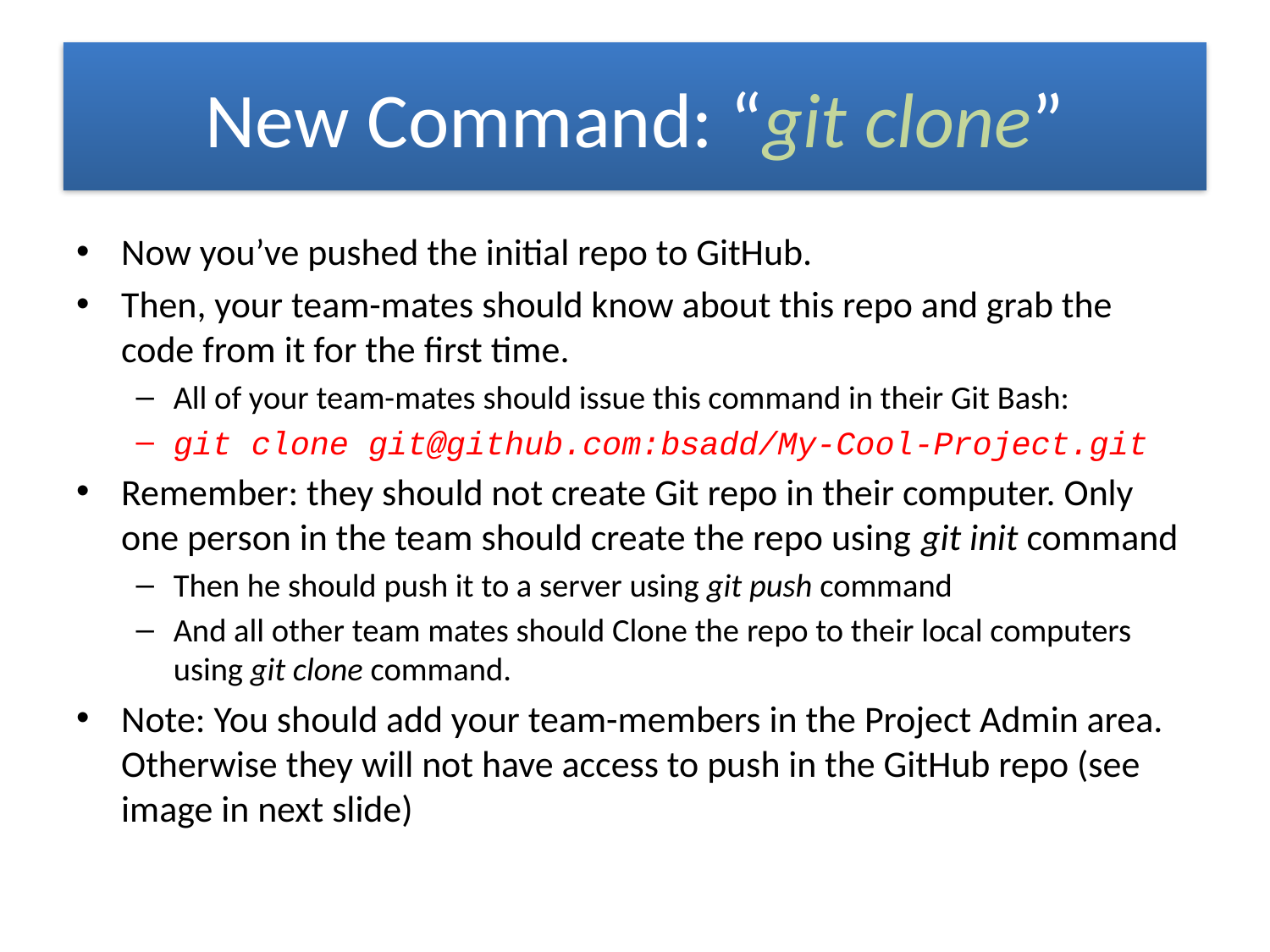

New Command: “git clone”
Now you’ve pushed the initial repo to GitHub.
Then, your team-mates should know about this repo and grab the code from it for the first time.
All of your team-mates should issue this command in their Git Bash:
git clone git@github.com:bsadd/My-Cool-Project.git
Remember: they should not create Git repo in their computer. Only one person in the team should create the repo using git init command
Then he should push it to a server using git push command
And all other team mates should Clone the repo to their local computers using git clone command.
Note: You should add your team-members in the Project Admin area. Otherwise they will not have access to push in the GitHub repo (see image in next slide)